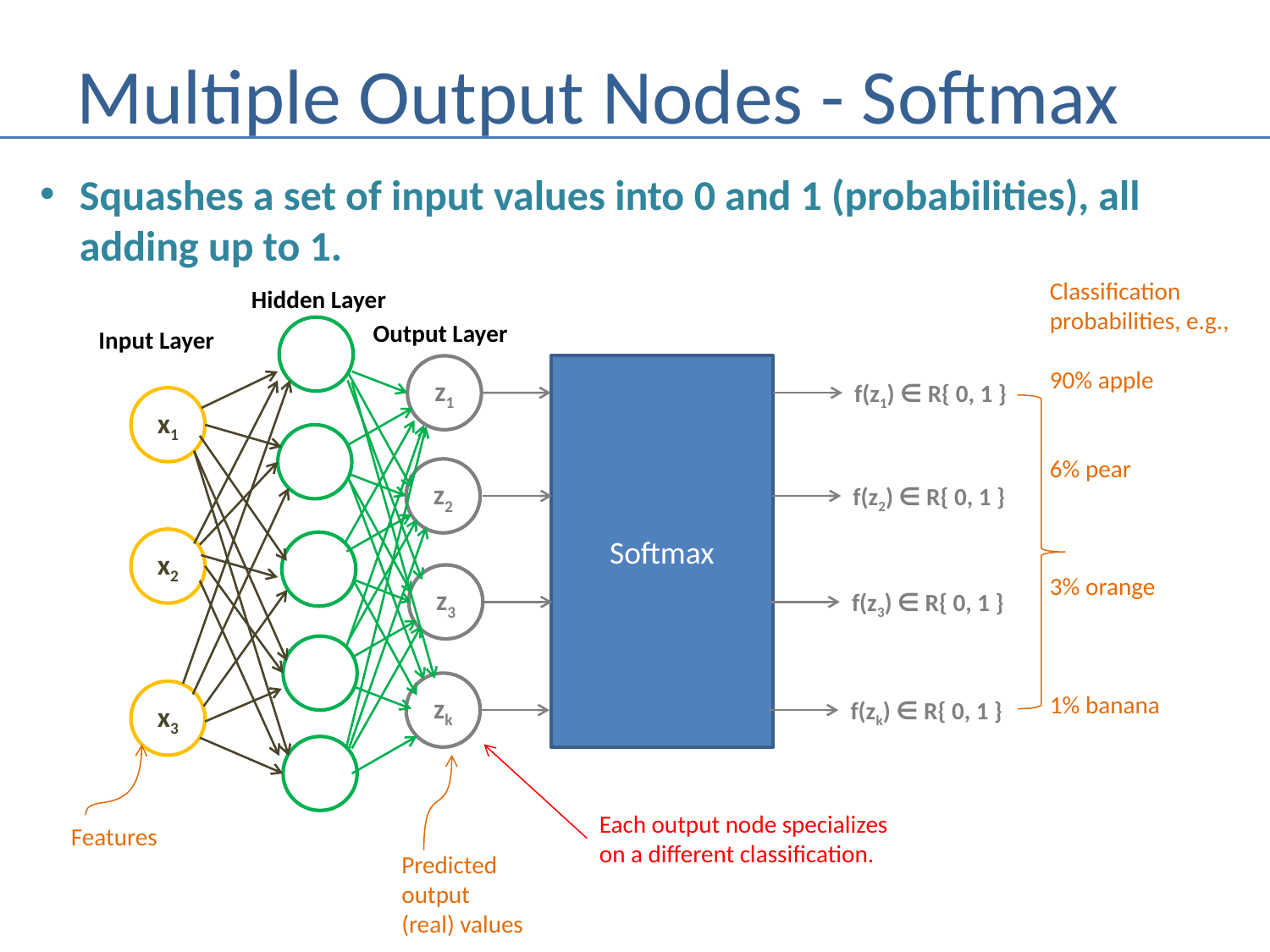

# Multiple Output Nodes - Softmax
Squashes a set of input values into 0 and 1 (probabilities), all
adding up to 1.
Classification
probabilities, e.g.,

90% apple

6% pear

3% orange

1% banana
Hidden Layer
Output Layer

Input Layer
Softmax
z1
f(z1) ∈ R{ 0, 1 }
x1

z2
f(z2) ∈ R{ 0, 1 }
x2

z3
f(z3) ∈ R{ 0, 1 }

zk
x3
f(zk) ∈ R{ 0, 1 }

Each output node specializes
on a different classification.
Features
Predicted
output
(real) values